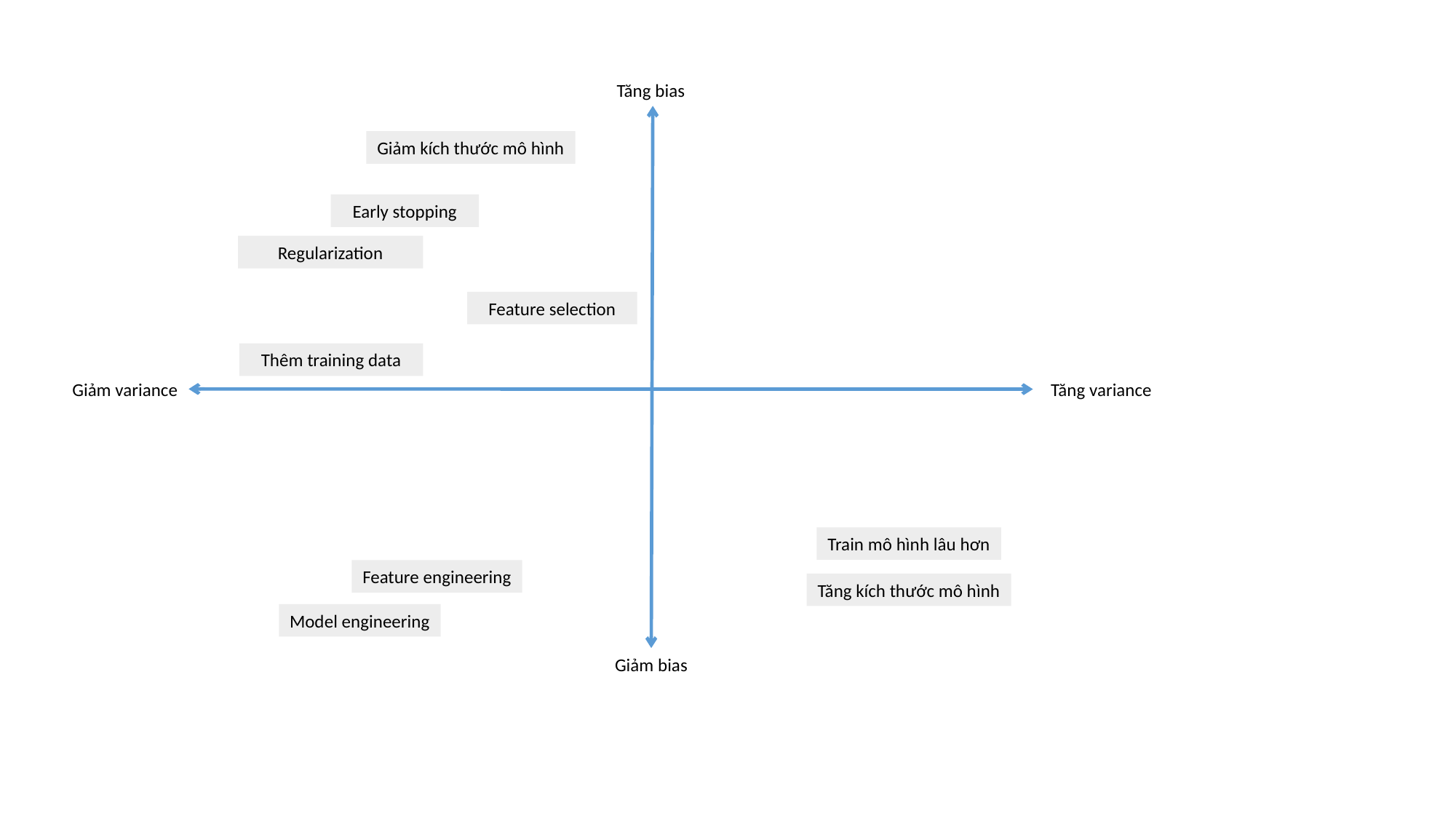

Tăng bias
Giảm kích thước mô hình
Early stopping​
Regularization
Feature selection
Thêm training data
Giảm variance
Tăng variance
Train mô hình lâu hơn
Feature engineering
Tăng kích thước mô hình
Model engineering
Giảm bias